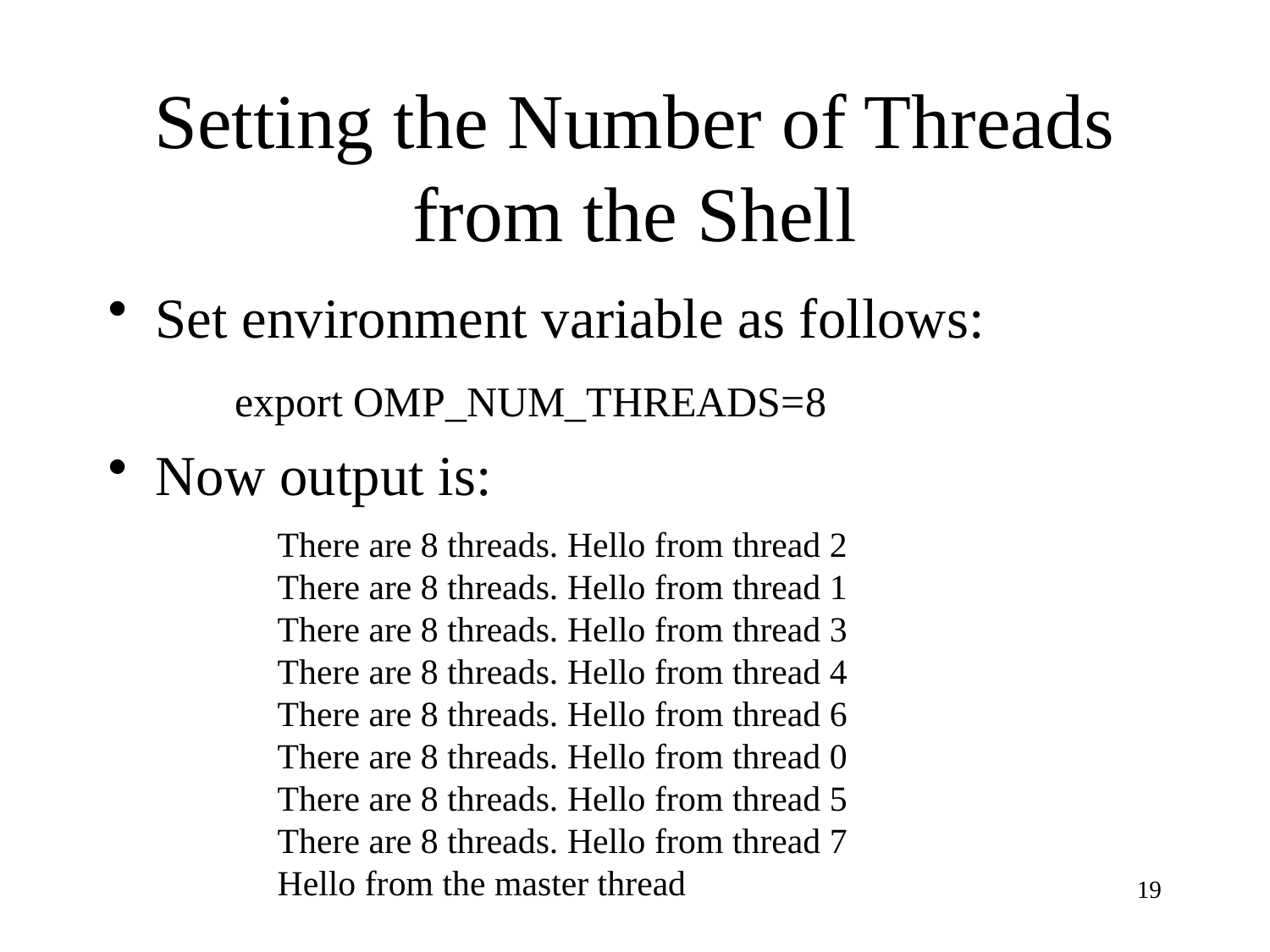

# Setting the Number of Threads from the Shell
Set environment variable as follows:
	export OMP_NUM_THREADS=8
Now output is:
There are 8 threads. Hello from thread 2
There are 8 threads. Hello from thread 1
There are 8 threads. Hello from thread 3
There are 8 threads. Hello from thread 4
There are 8 threads. Hello from thread 6
There are 8 threads. Hello from thread 0
There are 8 threads. Hello from thread 5
There are 8 threads. Hello from thread 7
Hello from the master thread
19